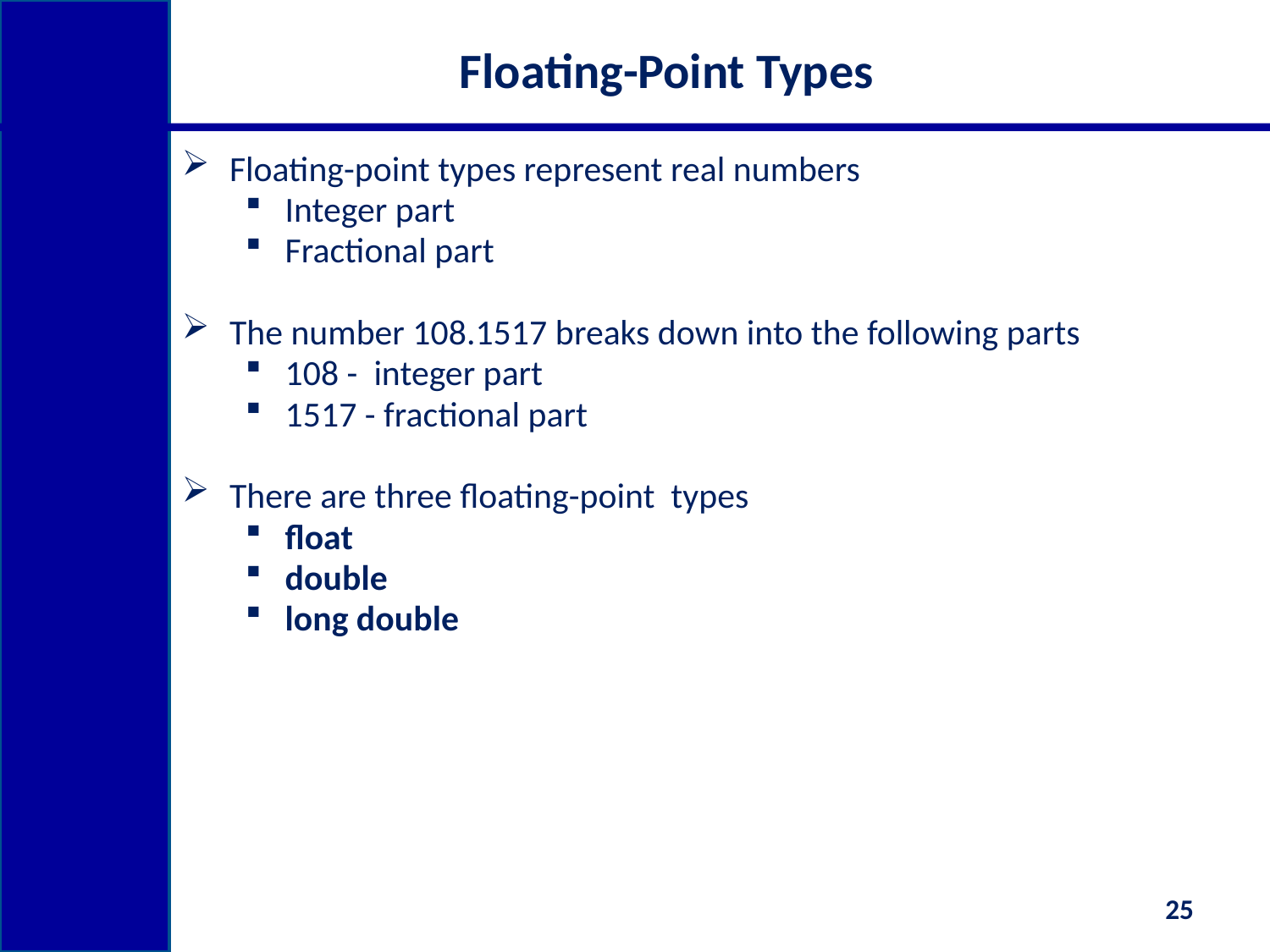

# Floating-Point Types
Floating-point types represent real numbers
Integer part
Fractional part

The number 108.1517 breaks down into the following parts
108 -  integer part
1517 - fractional part

There are three floating-point  types
float
double
long double

25